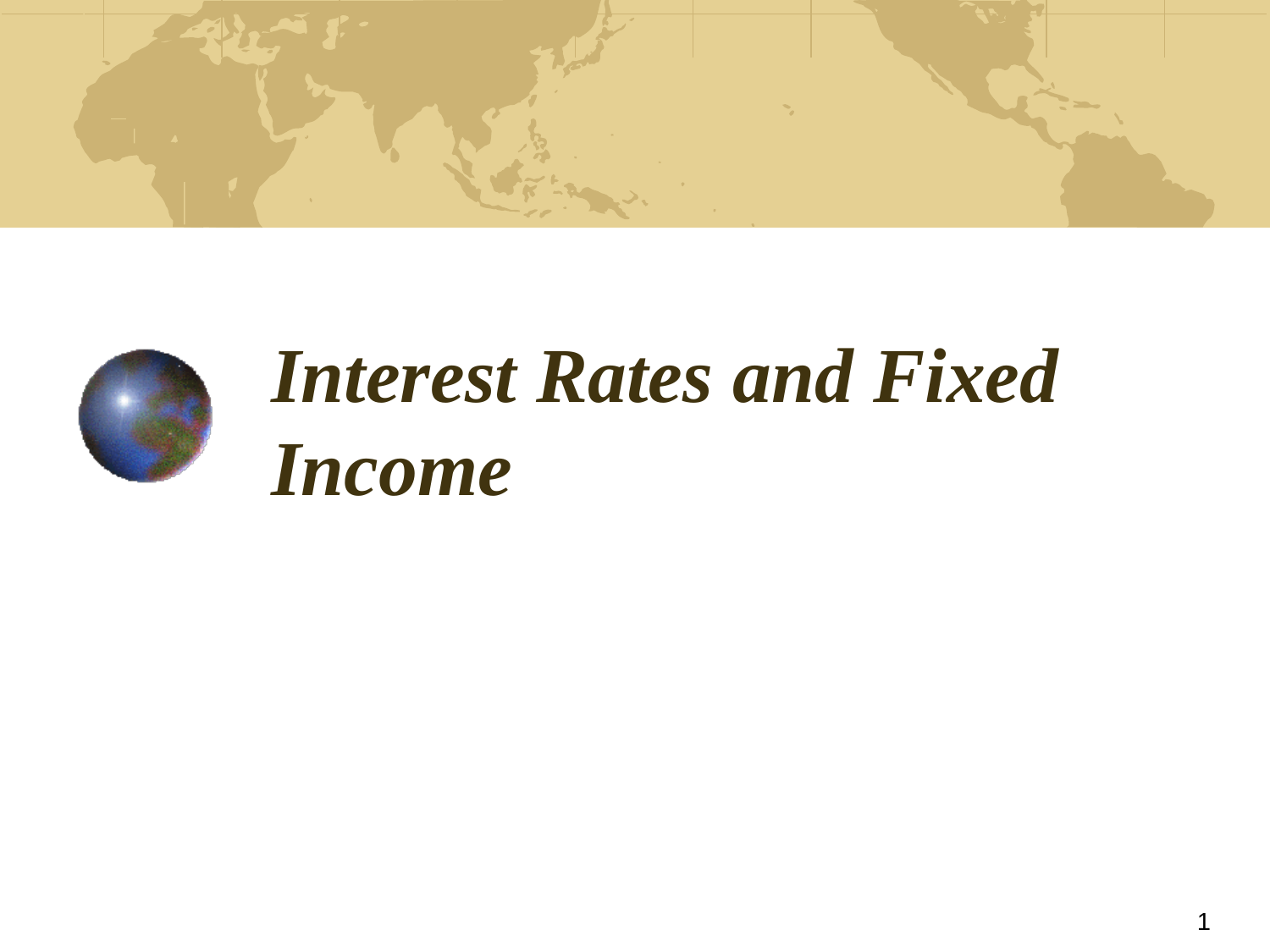

# Interest Rates and Fixed Income
1